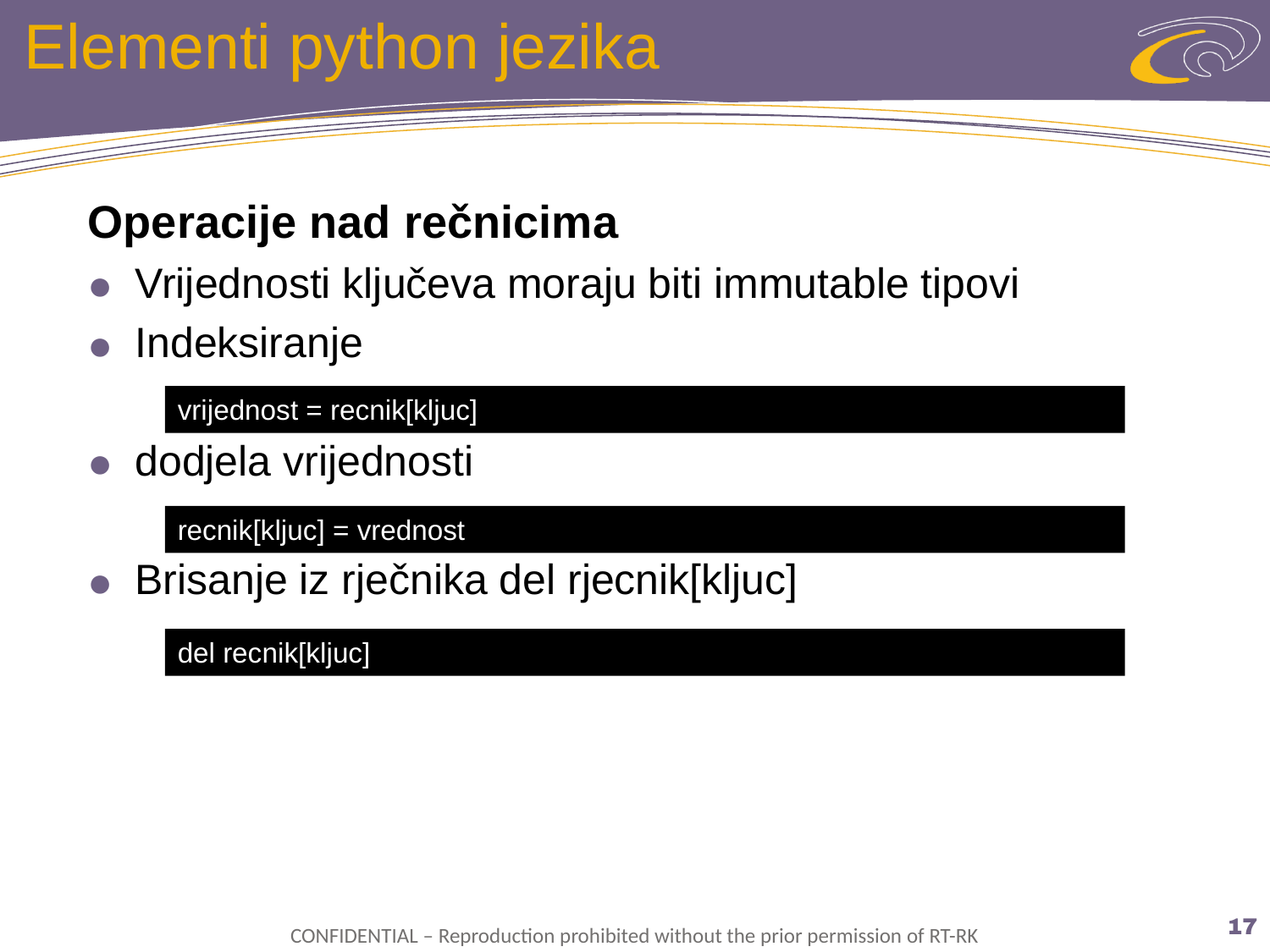

# Elementi python jezika
Operacije nad rečnicima
Vrijednosti ključeva moraju biti immutable tipovi
Indeksiranje

dodjela vrijednosti

Brisanje iz rječnika del rjecnik[kljuc]

vrijednost = recnik[kljuc]
recnik[kljuc] = vrednost
del recnik[kljuc]